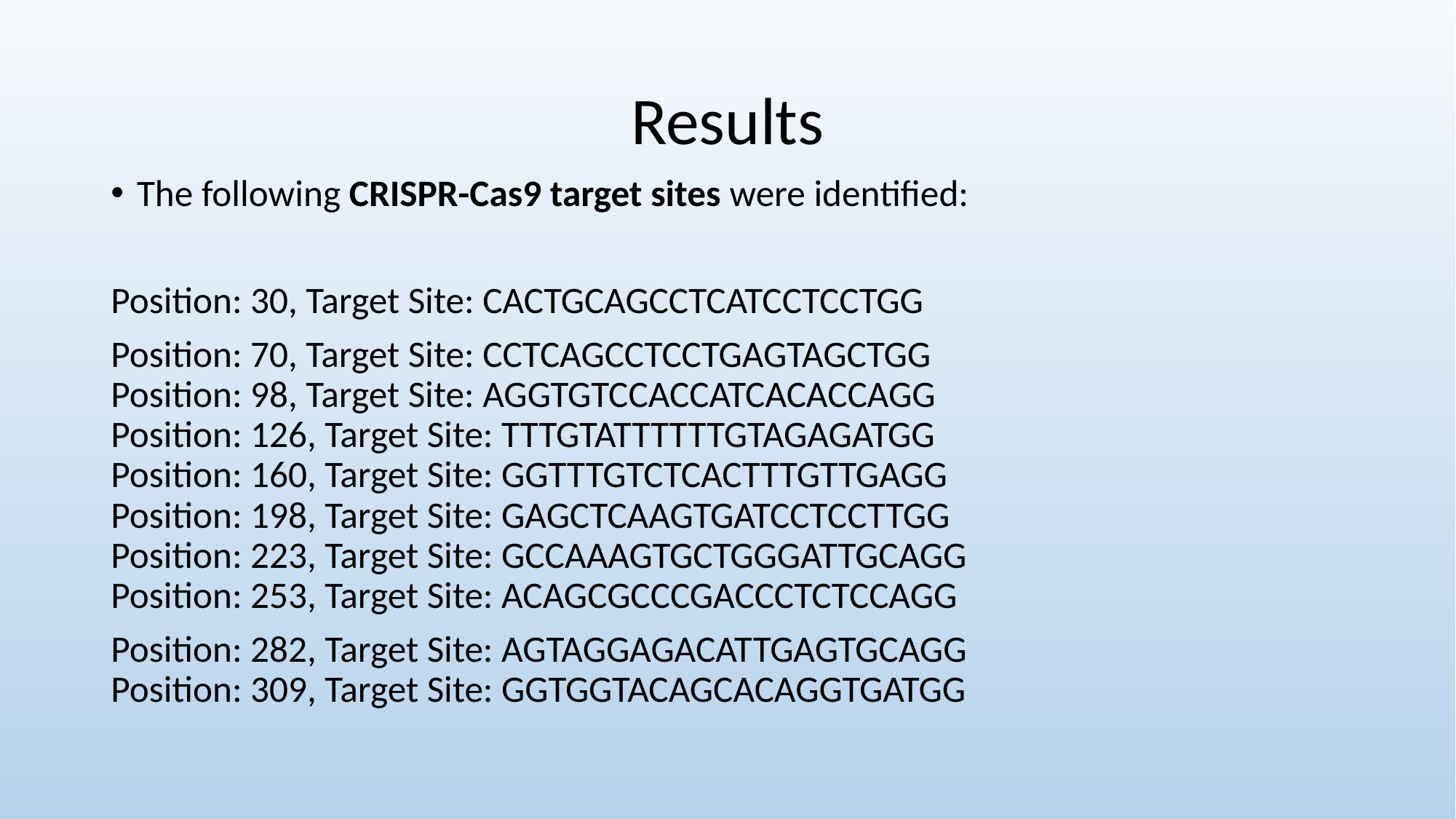

# Results
The following CRISPR-Cas9 target sites were identified:

Position: 30, Target Site: CACTGCAGCCTCATCCTCCTGG
Position: 70, Target Site: CCTCAGCCTCCTGAGTAGCTGG
Position: 98, Target Site: AGGTGTCCACCATCACACCAGG
Position: 126, Target Site: TTTGTATTTTTTGTAGAGATGG
Position: 160, Target Site: GGTTTGTCTCACTTTGTTGAGG
Position: 198, Target Site: GAGCTCAAGTGATCCTCCTTGG
Position: 223, Target Site: GCCAAAGTGCTGGGATTGCAGG
Position: 253, Target Site: ACAGCGCCCGACCCTCTCCAGG
Position: 282, Target Site: AGTAGGAGACATTGAGTGCAGG
Position: 309, Target Site: GGTGGTACAGCACAGGTGATGG